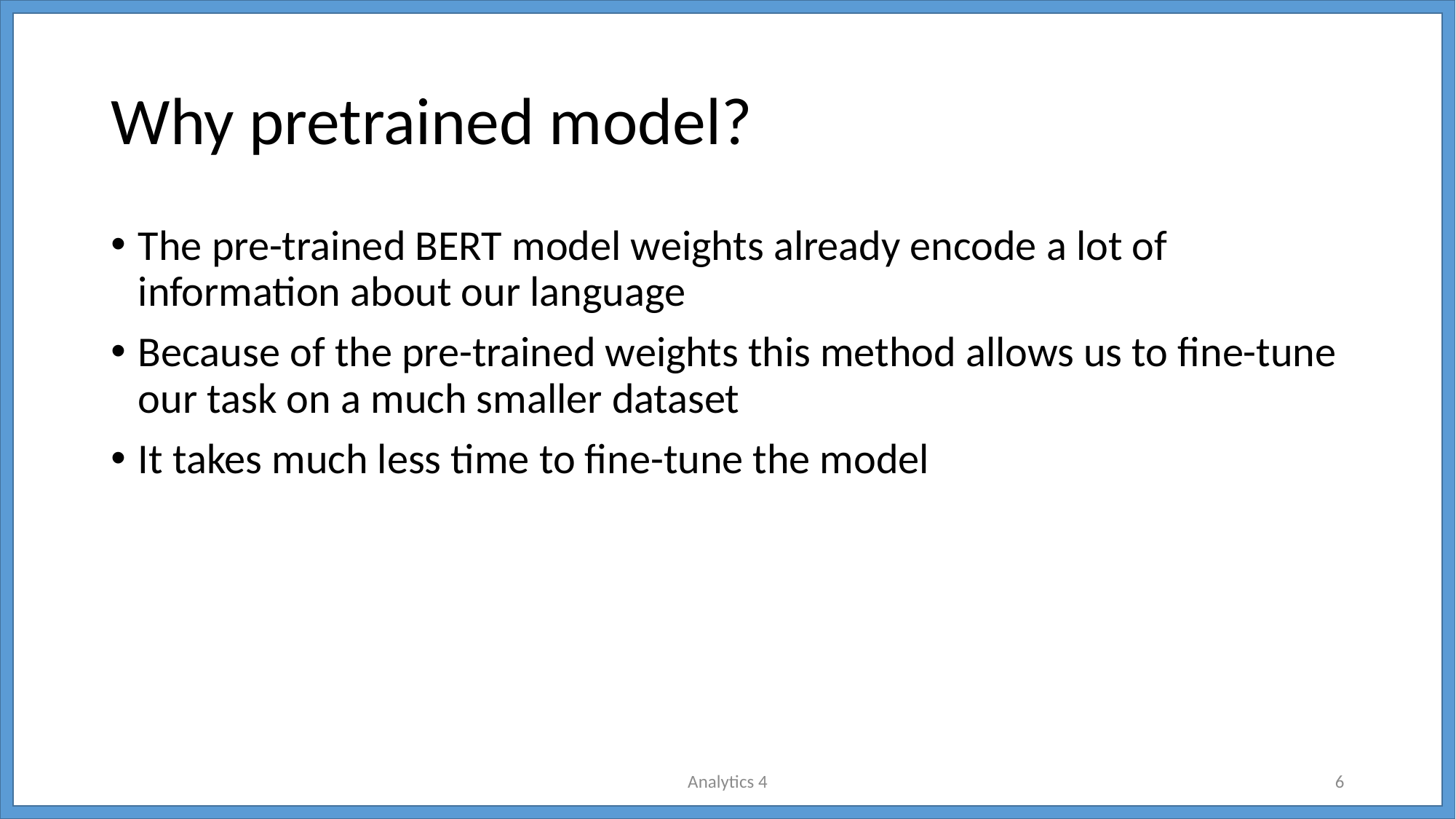

# Why pretrained model?
The pre-trained BERT model weights already encode a lot of information about our language
Because of the pre-trained weights this method allows us to fine-tune our task on a much smaller dataset
It takes much less time to fine-tune the model
Analytics 4
6